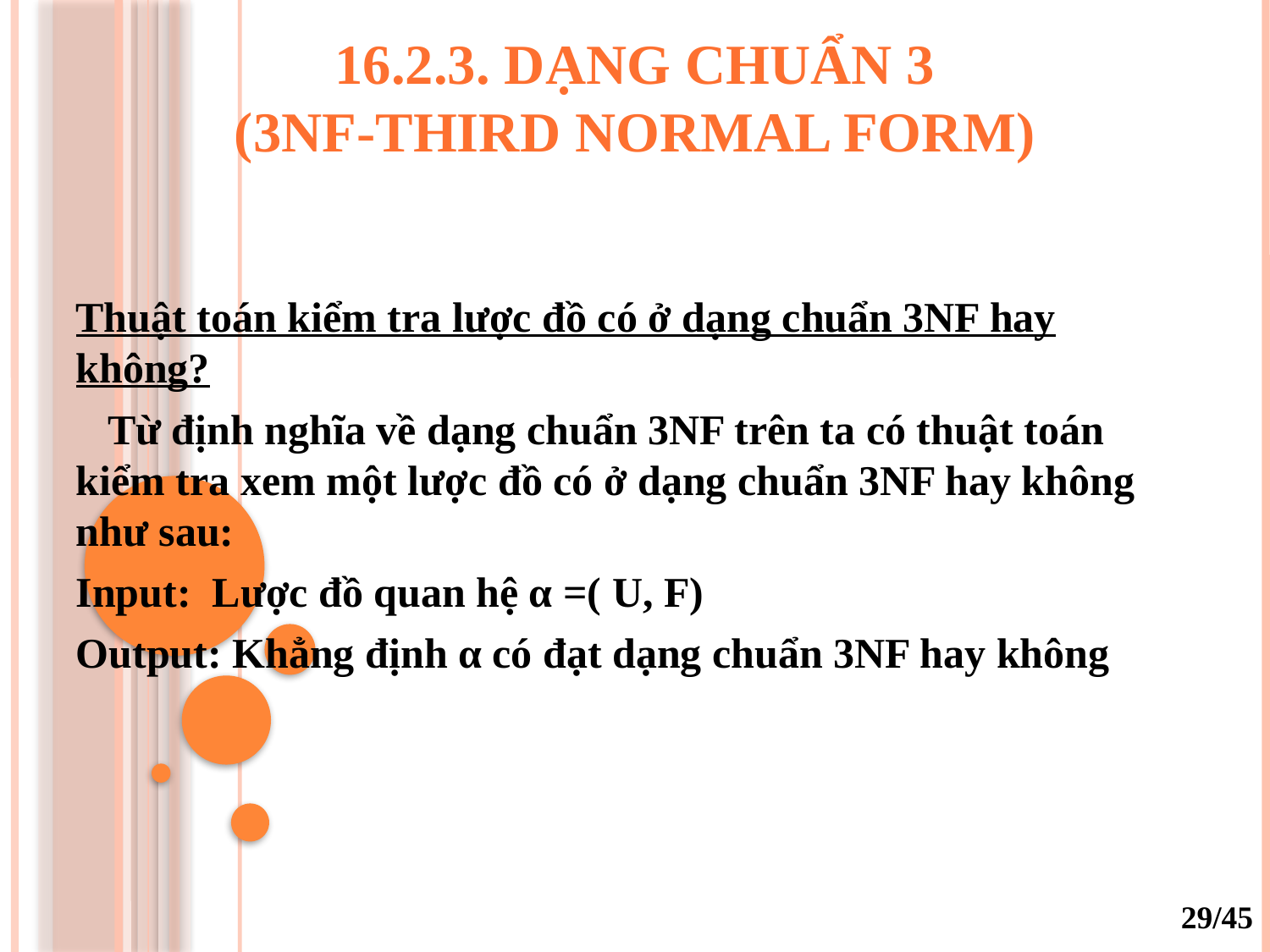

# 16.2.3. dạng chUẩn 3 (3NF-THiRD normal form)

Thuật toán kiểm tra lược đồ có ở dạng chuẩn 3NF hay không?
   Từ định nghĩa về dạng chuẩn 3NF trên ta có thuật toán kiểm tra xem một lược đồ có ở dạng chuẩn 3NF hay không như sau:
Input:  Lược đồ quan hệ α =( U, F)
Output: Khẳng định α có đạt dạng chuẩn 3NF hay không

29/45